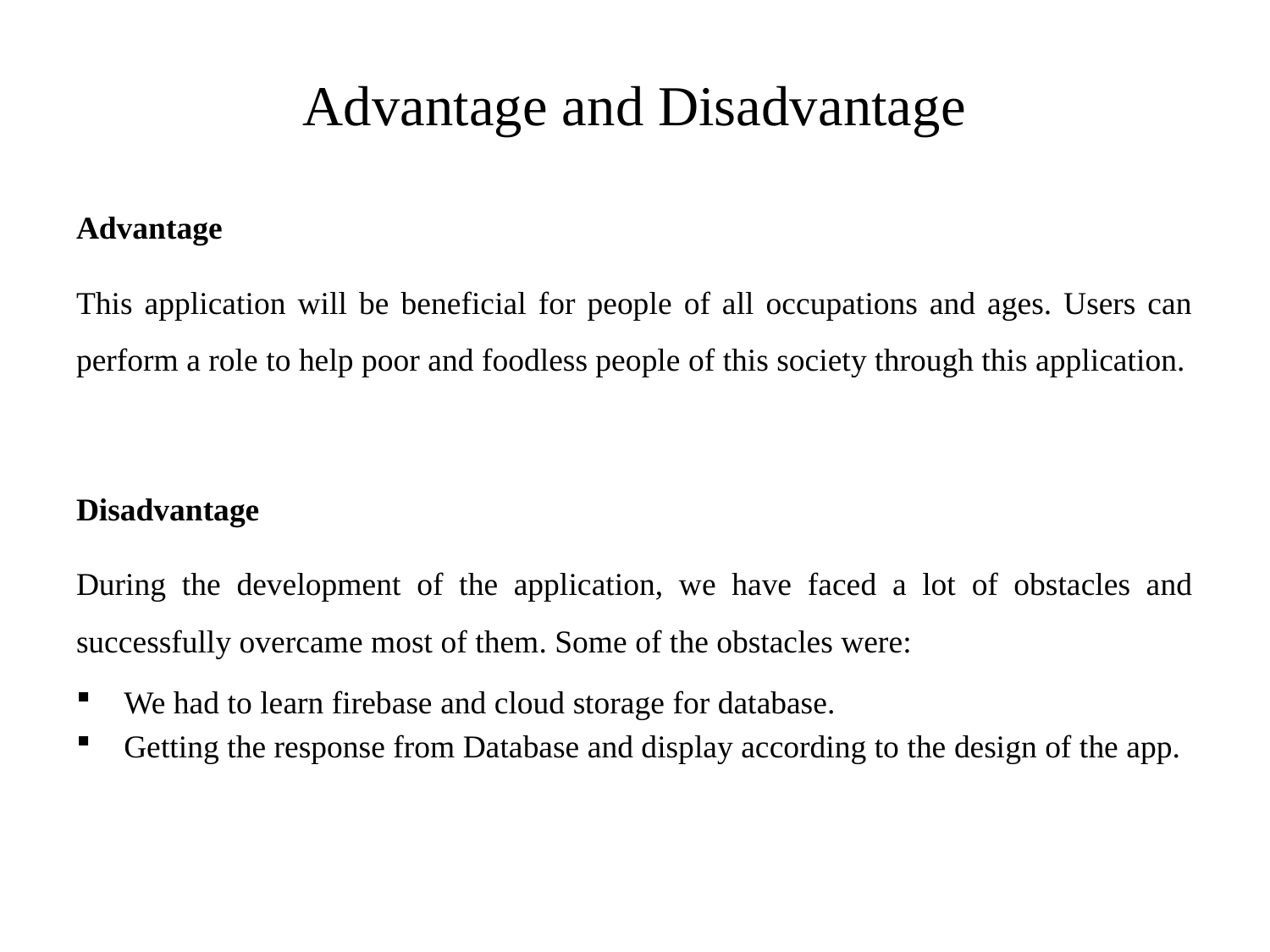

# Advantage and Disadvantage
Advantage
This application will be beneficial for people of all occupations and ages. Users can perform a role to help poor and foodless people of this society through this application.

Disadvantage
During the development of the application, we have faced a lot of obstacles and successfully overcame most of them. Some of the obstacles were:
We had to learn firebase and cloud storage for database.
Getting the response from Database and display according to the design of the app.